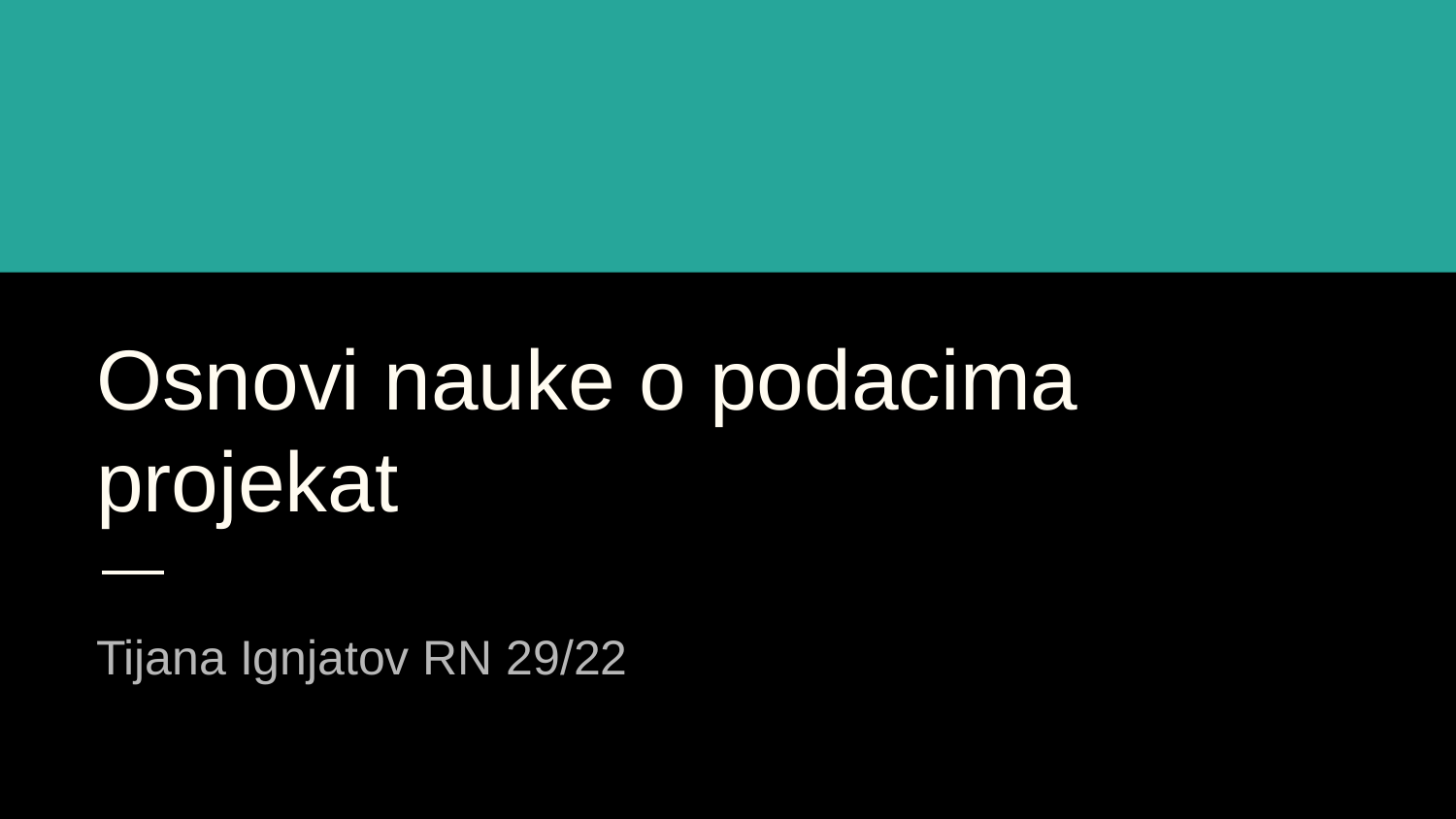

# Osnovi nauke o podacima projekat
Tijana Ignjatov RN 29/22